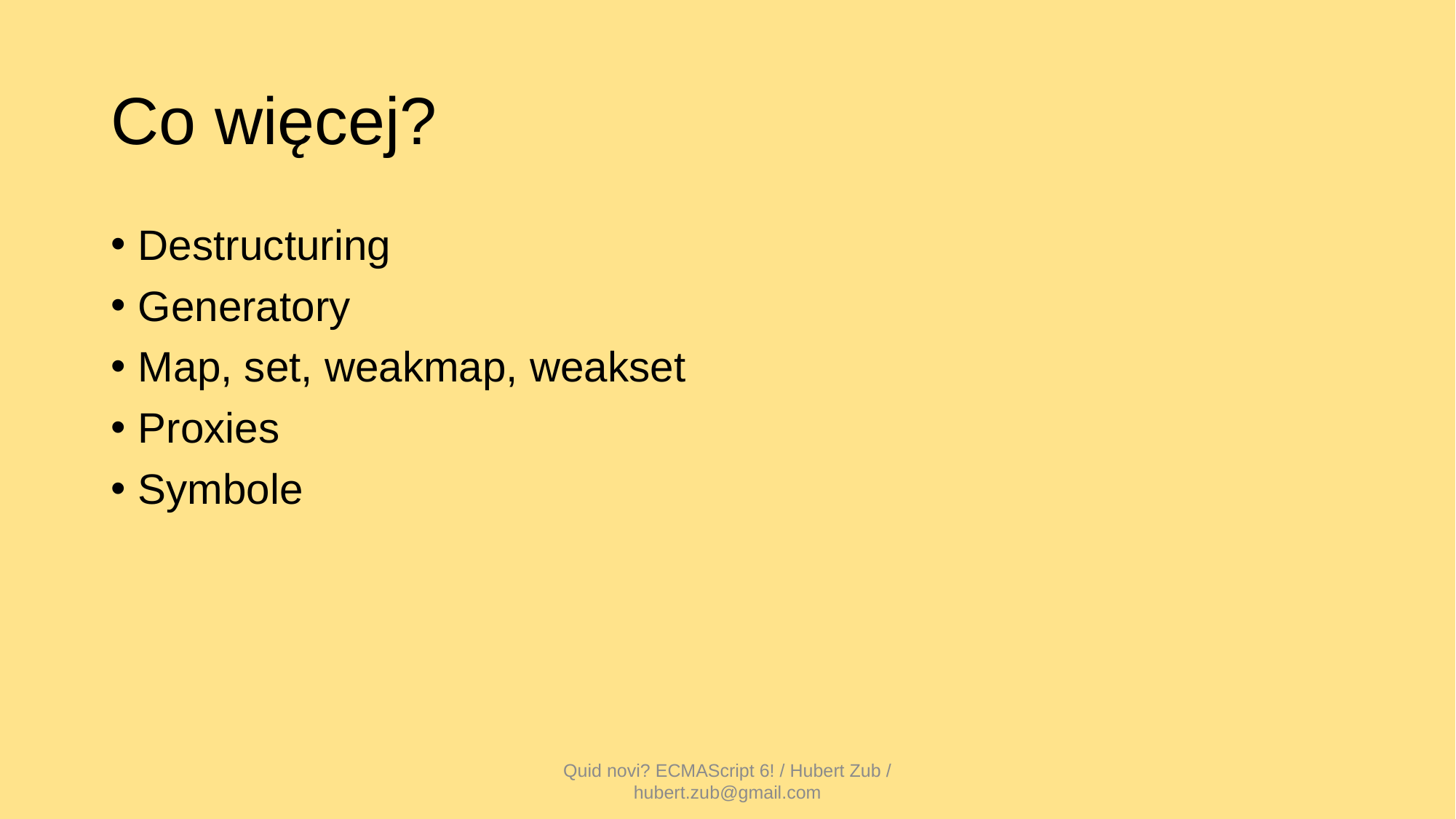

# Co więcej?
Destructuring
Generatory
Map, set, weakmap, weakset
Proxies
Symbole
Quid novi? ECMAScript 6! / Hubert Zub / hubert.zub@gmail.com